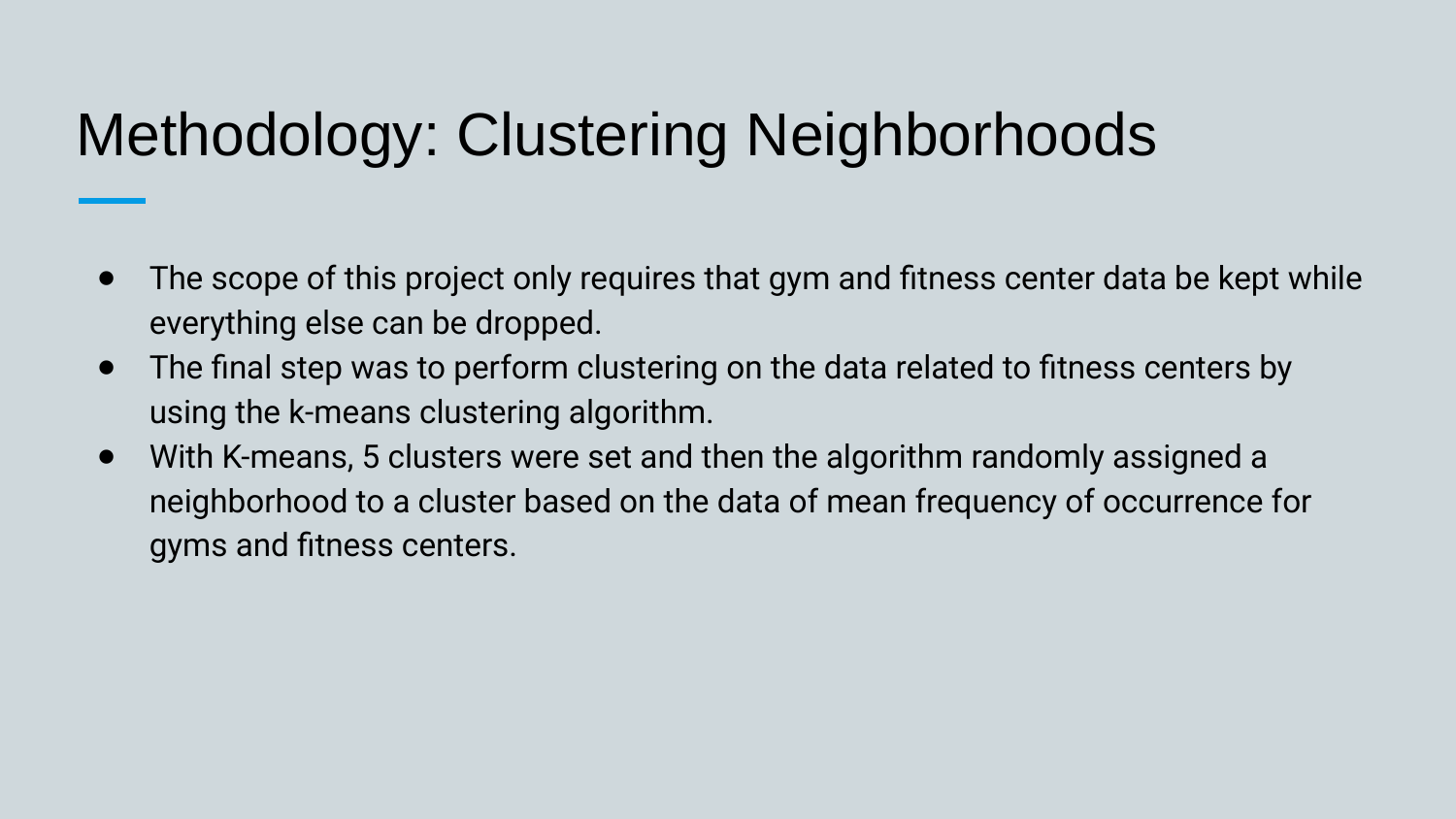

# Methodology: Clustering Neighborhoods
The scope of this project only requires that gym and fitness center data be kept while everything else can be dropped.
The final step was to perform clustering on the data related to fitness centers by using the k-means clustering algorithm.
With K-means, 5 clusters were set and then the algorithm randomly assigned a neighborhood to a cluster based on the data of mean frequency of occurrence for gyms and fitness centers.